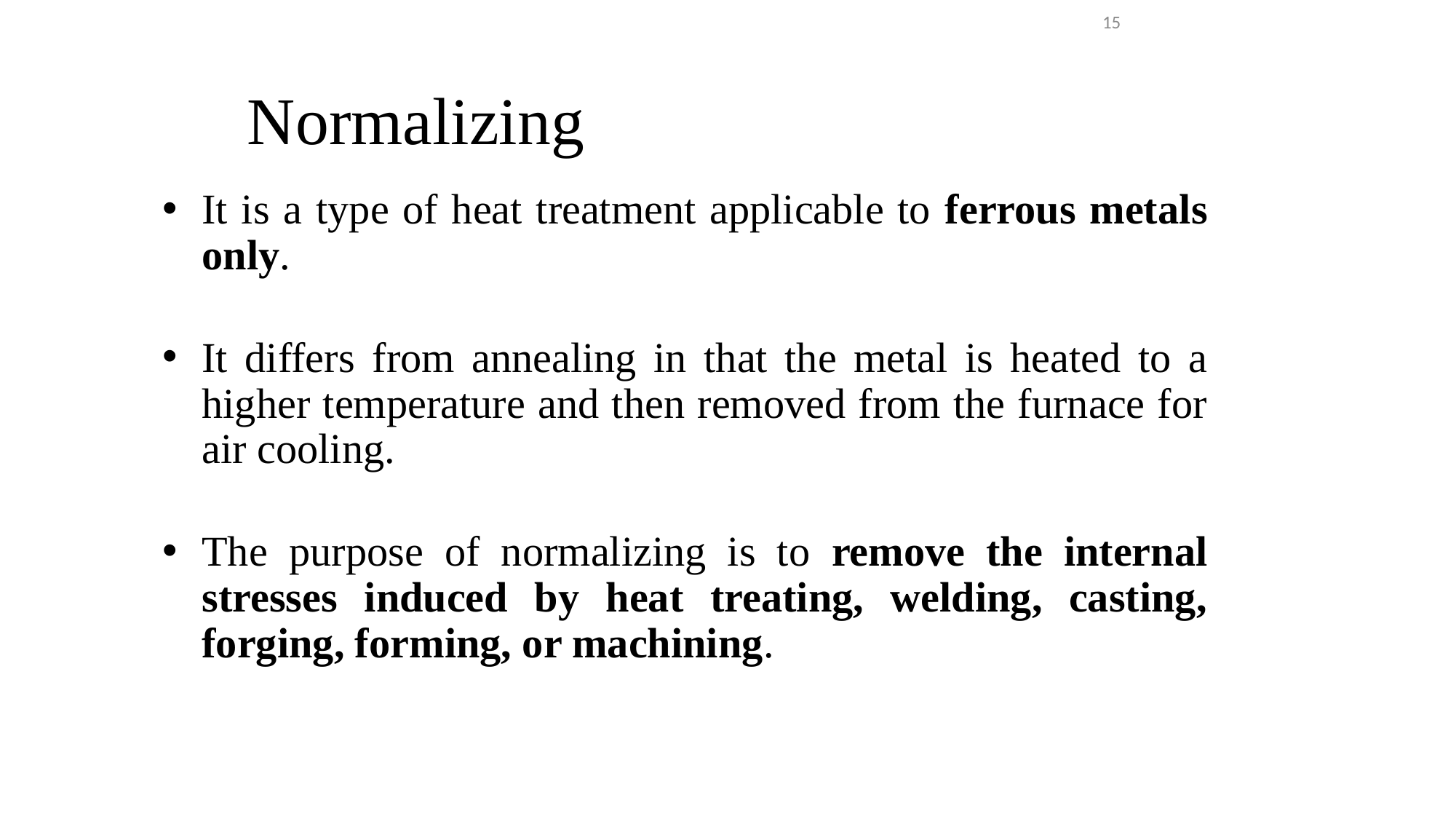

15
# Normalizing
It is a type of heat treatment applicable to ferrous metals only.

It differs from annealing in that the metal is heated to a higher temperature and then removed from the furnace for air cooling.

The purpose of normalizing is to remove the internal stresses induced by heat treating, welding, casting, forging, forming, or machining.